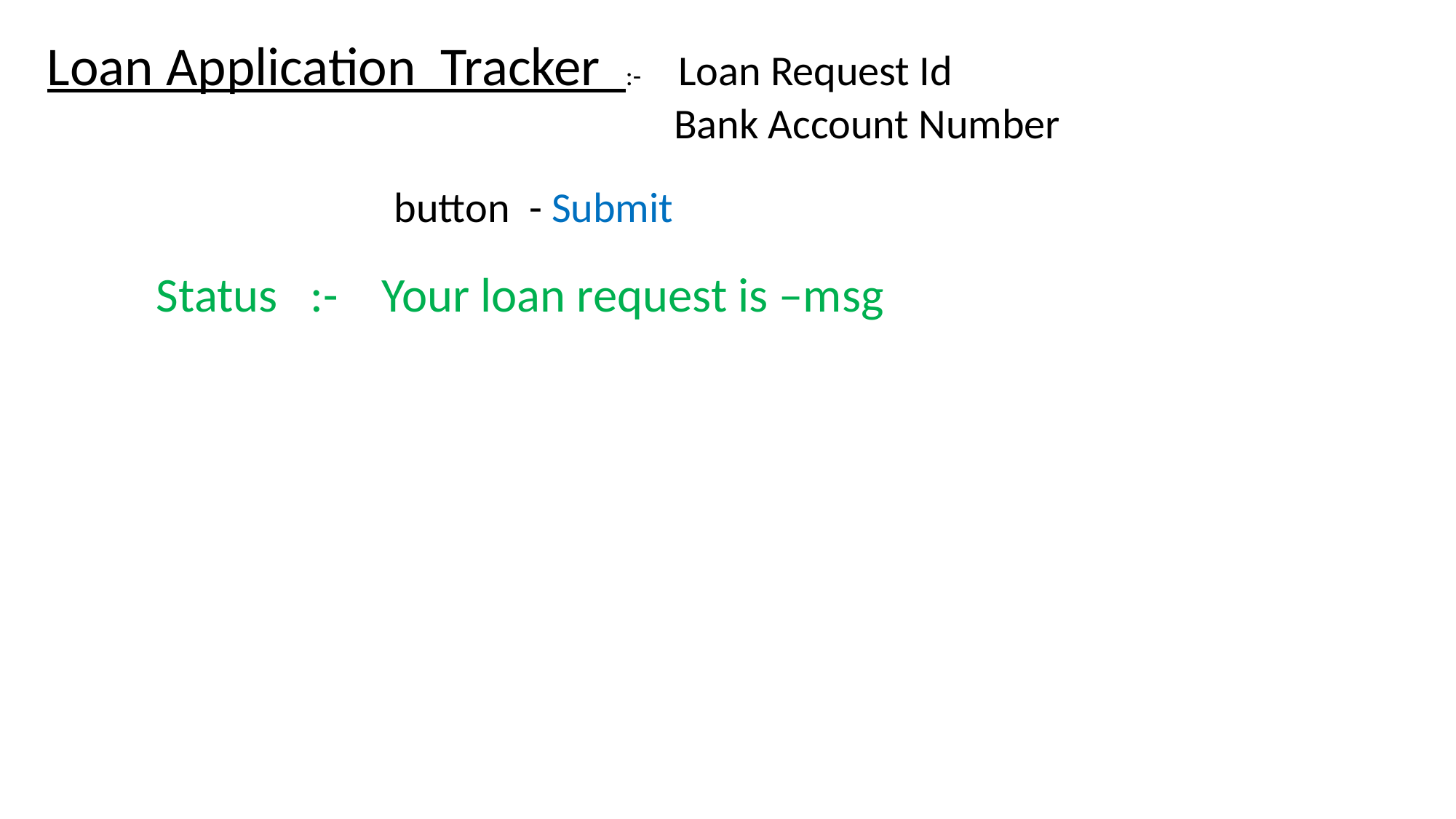

Loan Application  Tracker  :-      Loan Request Id
                                                                 Bank Account Number

                                    button  - Submit

          Status   :-    Your loan request is –msg